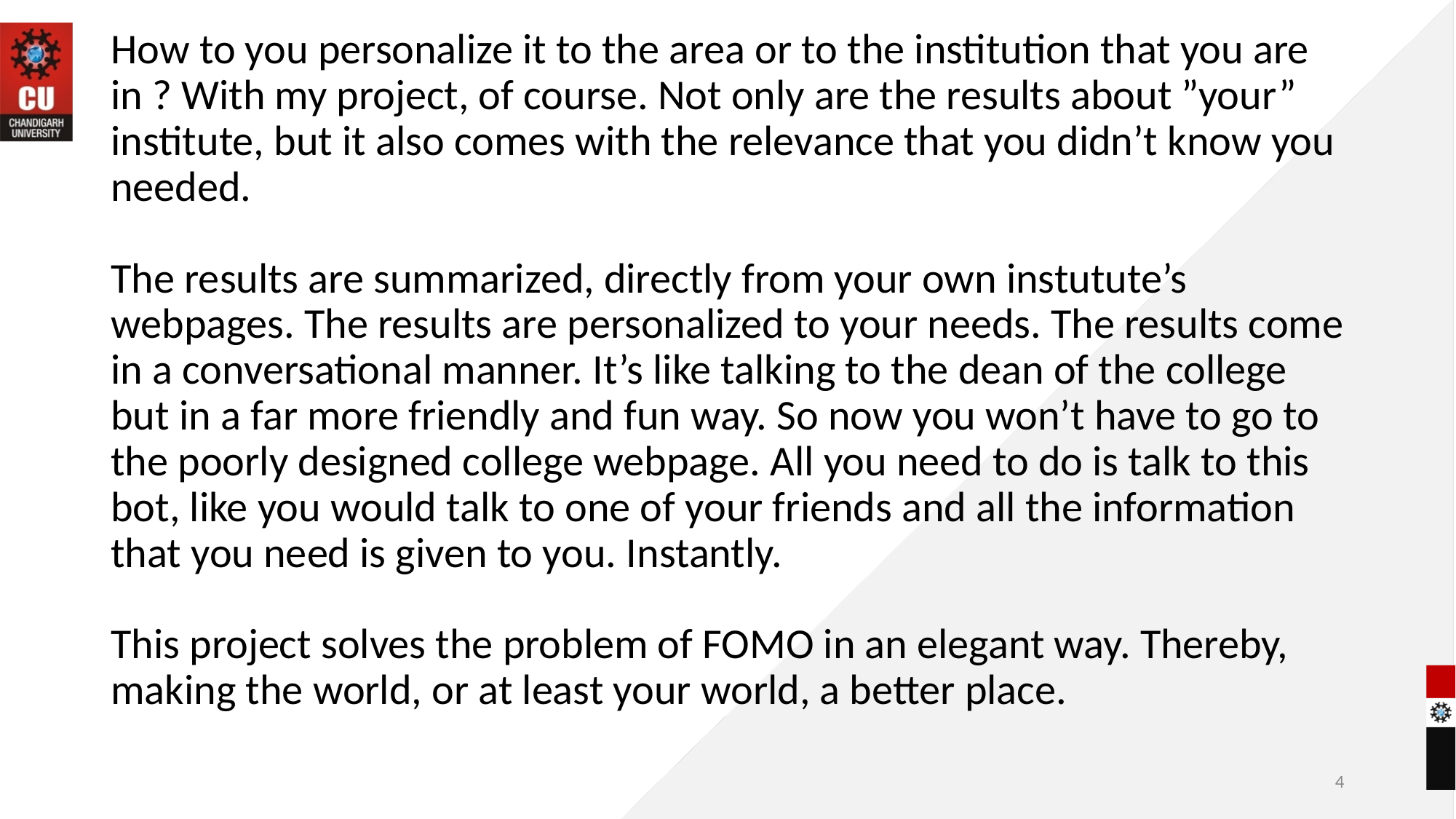

How to you personalize it to the area or to the institution that you are in ? With my project, of course. Not only are the results about ”your” institute, but it also comes with the relevance that you didn’t know you needed.

The results are summarized, directly from your own instutute’s webpages. The results are personalized to your needs. The results come in a conversational manner. It’s like talking to the dean of the college but in a far more friendly and fun way. So now you won’t have to go to the poorly designed college webpage. All you need to do is talk to this bot, like you would talk to one of your friends and all the information that you need is given to you. Instantly.

This project solves the problem of FOMO in an elegant way. Thereby, making the world, or at least your world, a better place.

4